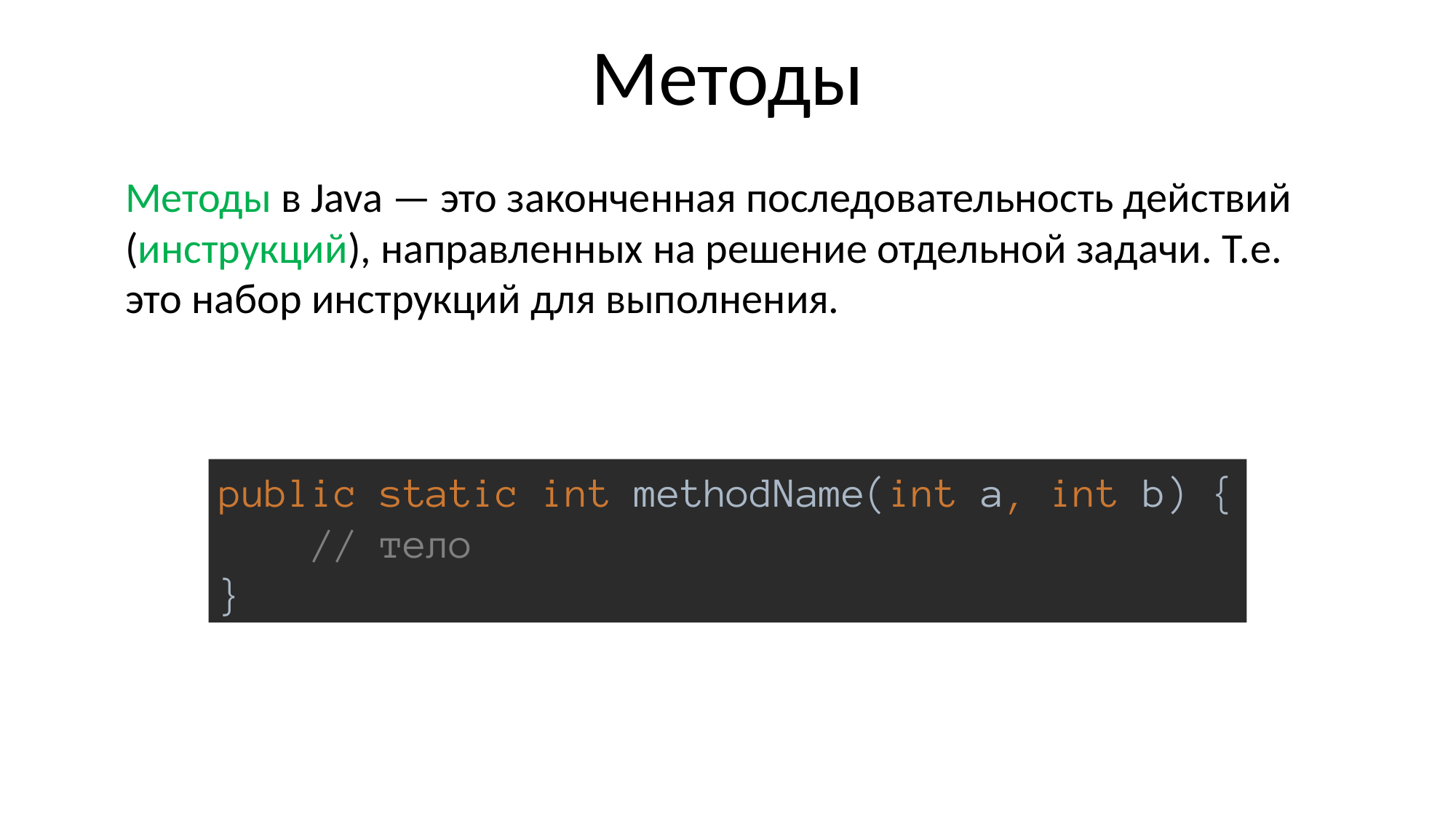

Методы
Методы в Java — это законченная последовательность действий (инструкций), направленных на решение отдельной задачи. Т.е.
это набор инструкций для выполнения.

public static int methodName(int a, int b) {
    // тело
}